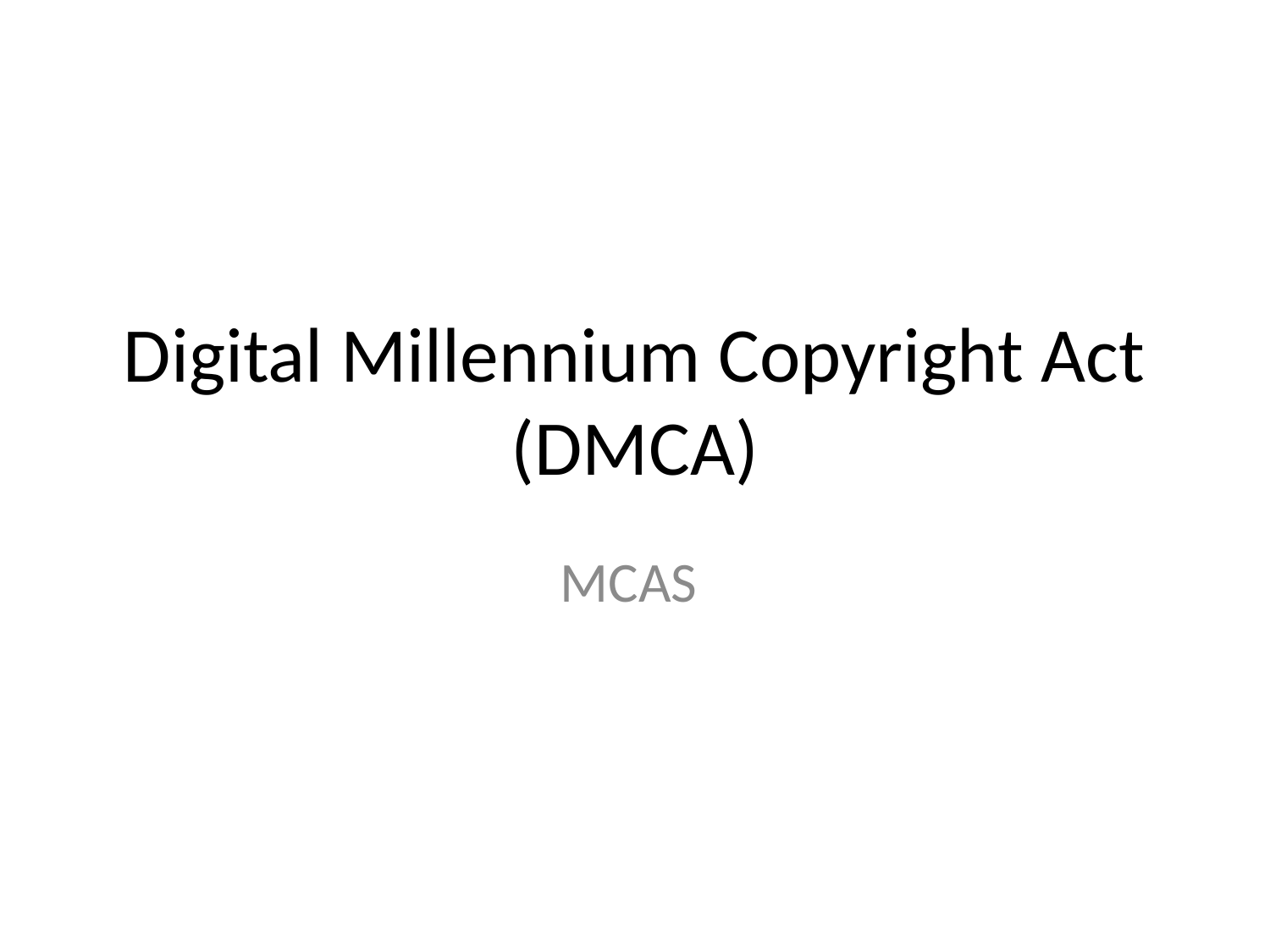

# Digital Millennium Copyright Act (DMCA)
MCAS